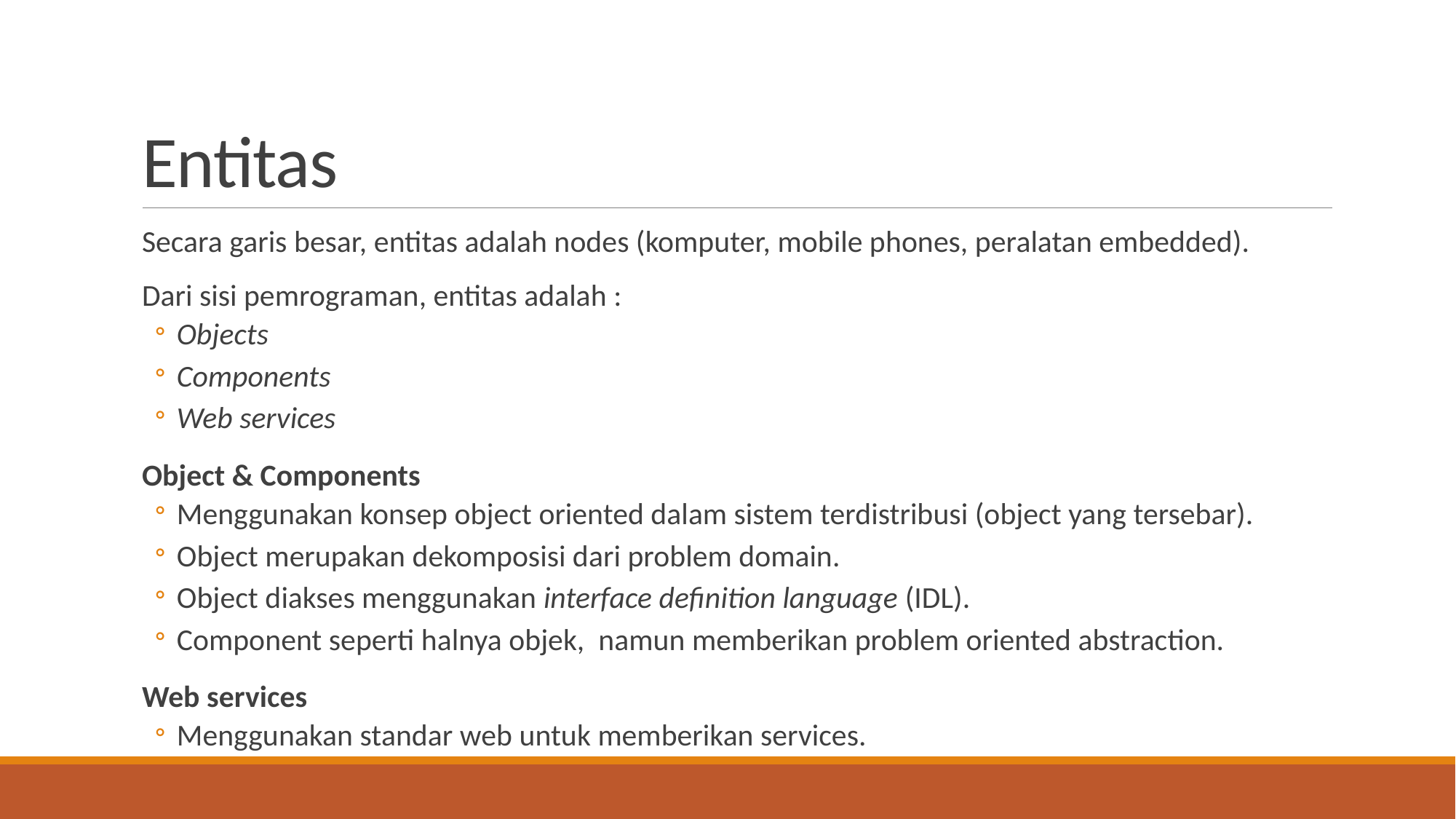

# Entitas
Secara garis besar, entitas adalah nodes (komputer, mobile phones, peralatan embedded).
Dari sisi pemrograman, entitas adalah :
Objects
Components
Web services
Object & Components
Menggunakan konsep object oriented dalam sistem terdistribusi (object yang tersebar).
Object merupakan dekomposisi dari problem domain.
Object diakses menggunakan interface definition language (IDL).
Component seperti halnya objek,  namun memberikan problem oriented abstraction.
Web services
Menggunakan standar web untuk memberikan services.